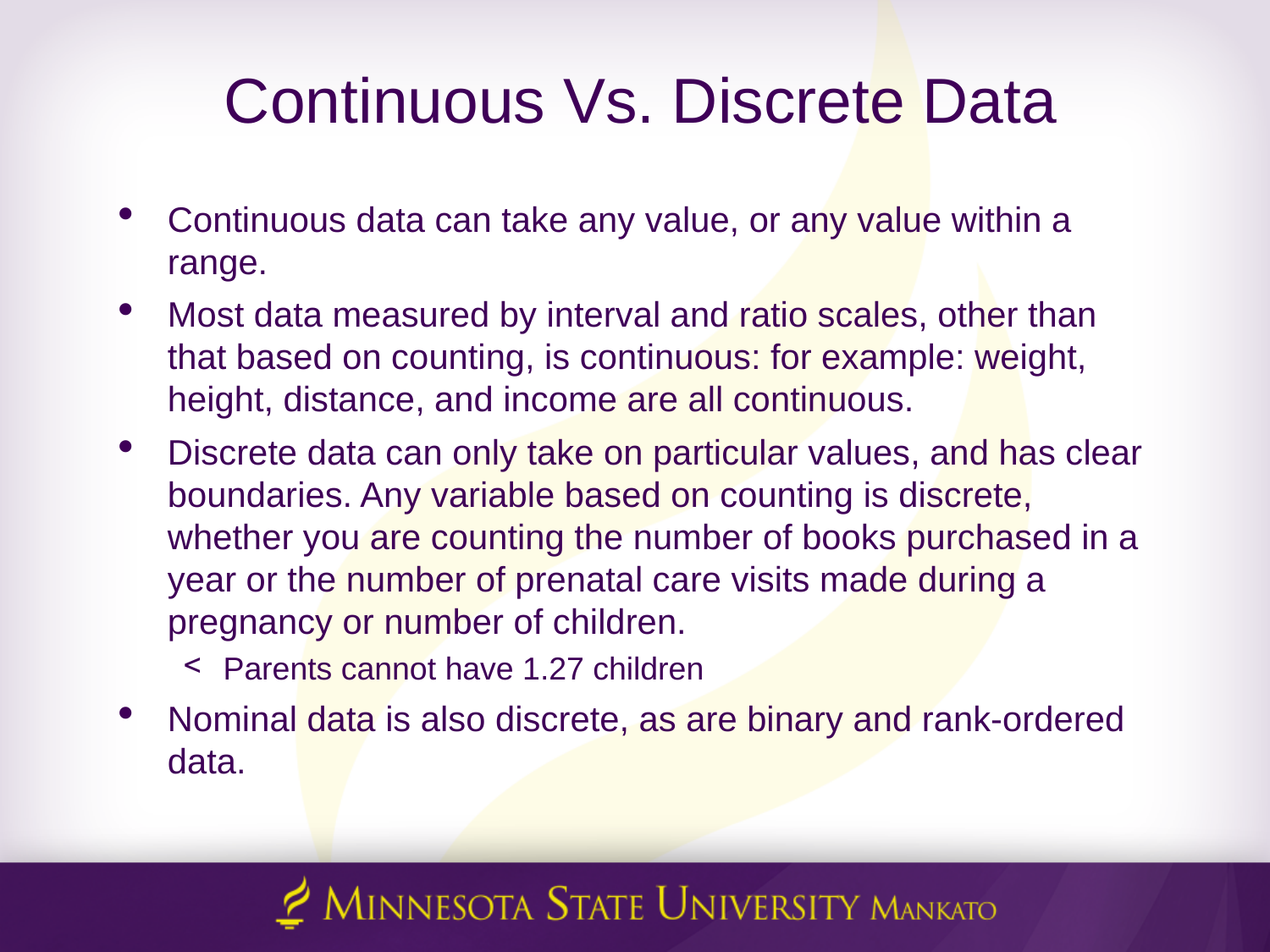

# Continuous Vs. Discrete Data
Continuous data can take any value, or any value within a range.
Most data measured by interval and ratio scales, other than that based on counting, is continuous: for example: weight, height, distance, and income are all continuous.
Discrete data can only take on particular values, and has clear boundaries. Any variable based on counting is discrete, whether you are counting the number of books purchased in a year or the number of prenatal care visits made during a pregnancy or number of children.
Parents cannot have 1.27 children
Nominal data is also discrete, as are binary and rank-ordered data.